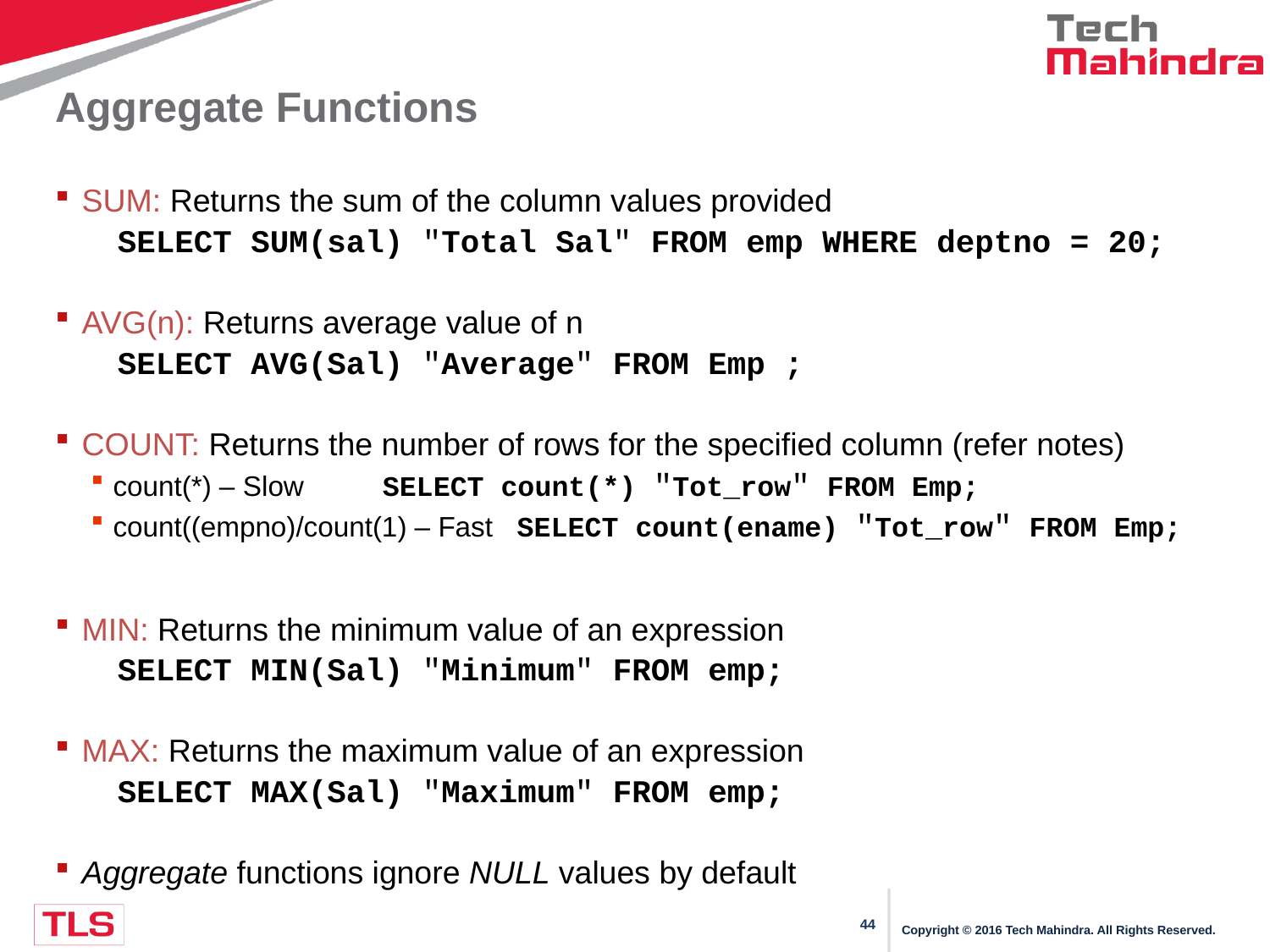

# Aggregate Functions

SUM: Returns the sum of the column values provided
    SELECT SUM(sal) "Total Sal" FROM emp WHERE deptno = 20;

AVG(n): Returns average value of n
    SELECT AVG(Sal) "Average" FROM Emp ;

COUNT: Returns the number of rows for the specified column (refer notes)
count(*) – Slow          SELECT count(*) "Tot_row" FROM Emp;
count((empno)/count(1) – Fast   SELECT count(ename) "Tot_row" FROM Emp;

MIN: Returns the minimum value of an expression
    SELECT MIN(Sal) "Minimum" FROM emp;

MAX: Returns the maximum value of an expression
    SELECT MAX(Sal) "Maximum" FROM emp;

Aggregate functions ignore NULL values by default
Copyright © 2016 Tech Mahindra. All Rights Reserved.